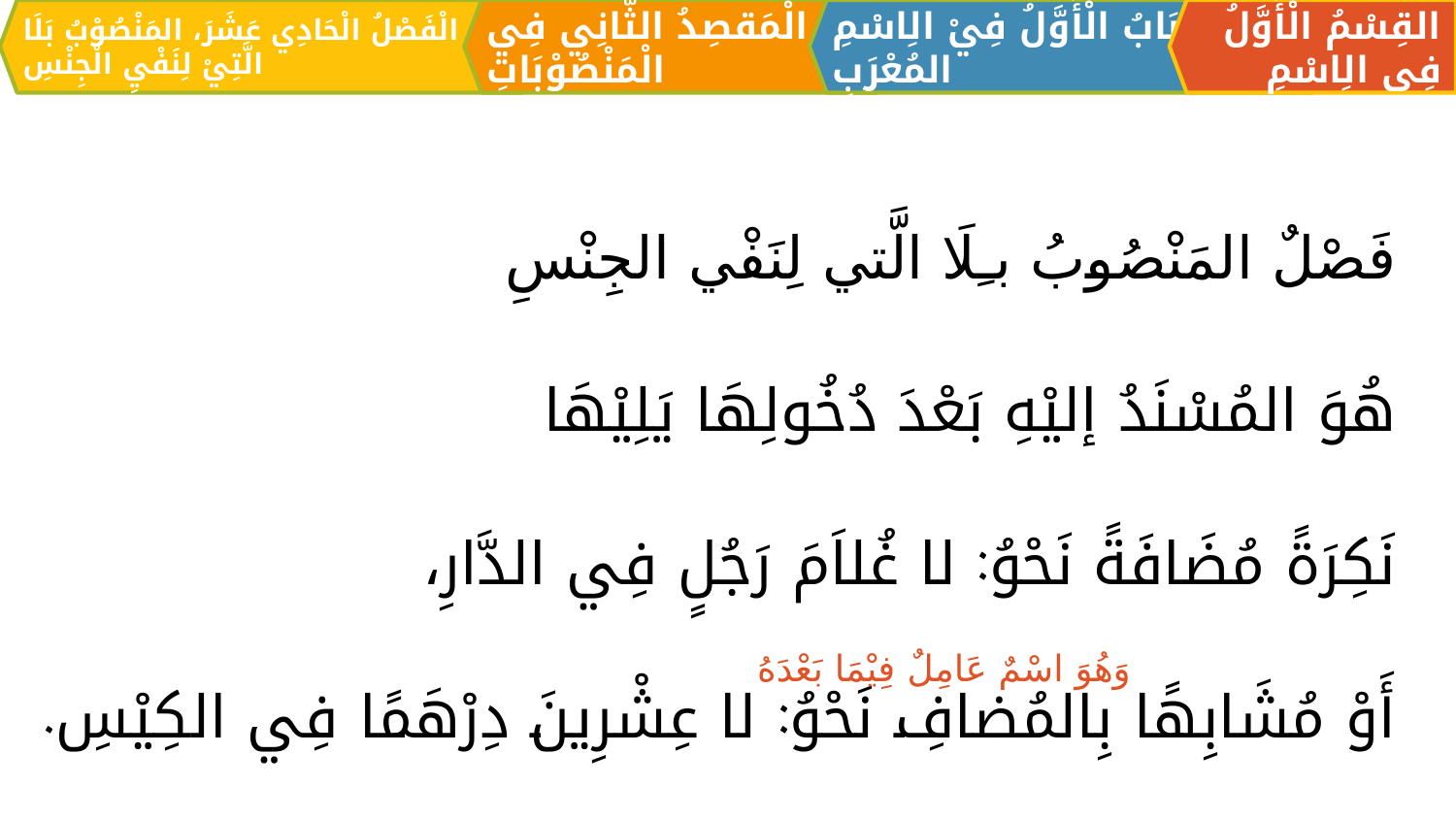

الْمَقصِدُ الثَّانِي فِي الْمَنْصُوْبَاتِ
القِسْمُ الْأَوَّلُ فِي الِاسْمِ
اَلبَابُ الْأَوَّلُ فِيْ الِاسْمِ المُعْرَبِ
الْفَصْلُ الْحَادِي عَشَرَ، المَنْصُوْبُ بَلَا الَّتِيْ لِنَفْيِ الْجِنْسِ
فَصْلٌ المَنْصُوبُ بـِلَا الَّتي لِنَفْي الجِنْسِ
هُوَ المُسْنَدُ إليْهِ بَعْدَ دُخُولِهَا يَلِيْهَا
	نَكِرَةً مُضَافَةً نَحْوُ: لا غُلاَمَ رَجُلٍ فِي الدَّارِ،
	أَوْ مُشَابِهًا بِالمُضافِ نَحْوُ: لا عِشْرِينَ دِرْهَمًا فِي الكِيْسِ.
وَهُوَ اسْمٌ عَامِلٌ فِيْمَا بَعْدَهُ